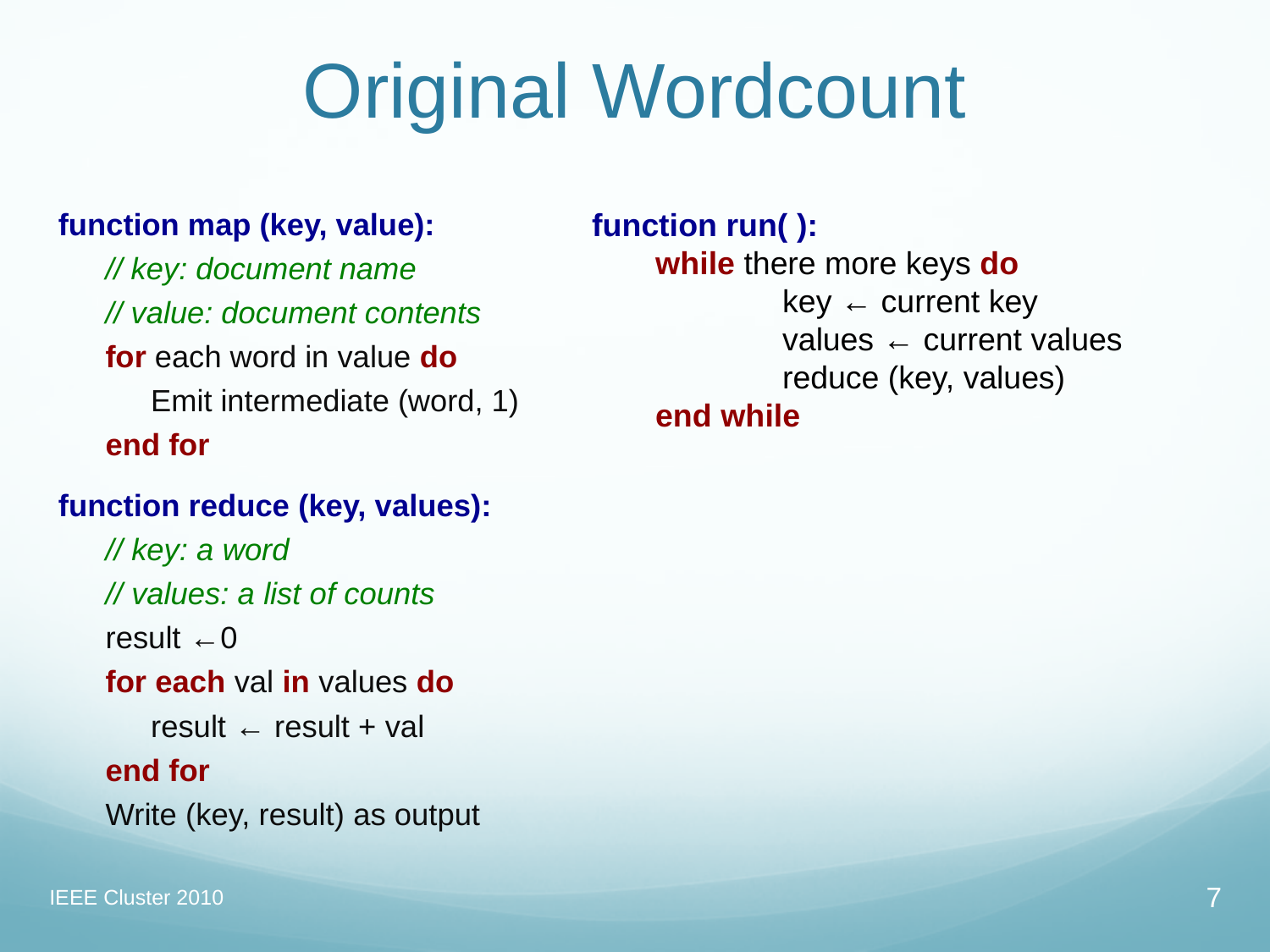

# Original Wordcount
function run( ):
while there more keys do
	key ← current key
	values ← current values
	reduce (key, values)
end while
function map (key, value):
// key: document name
// value: document contents
for each word in value do
Emit intermediate (word, 1)
end for
function reduce (key, values):
// key: a word
// values: a list of counts
result ←0
for each val in values do
	result ← result + val
end for
Write (key, result) as output
IEEE Cluster 2010
7